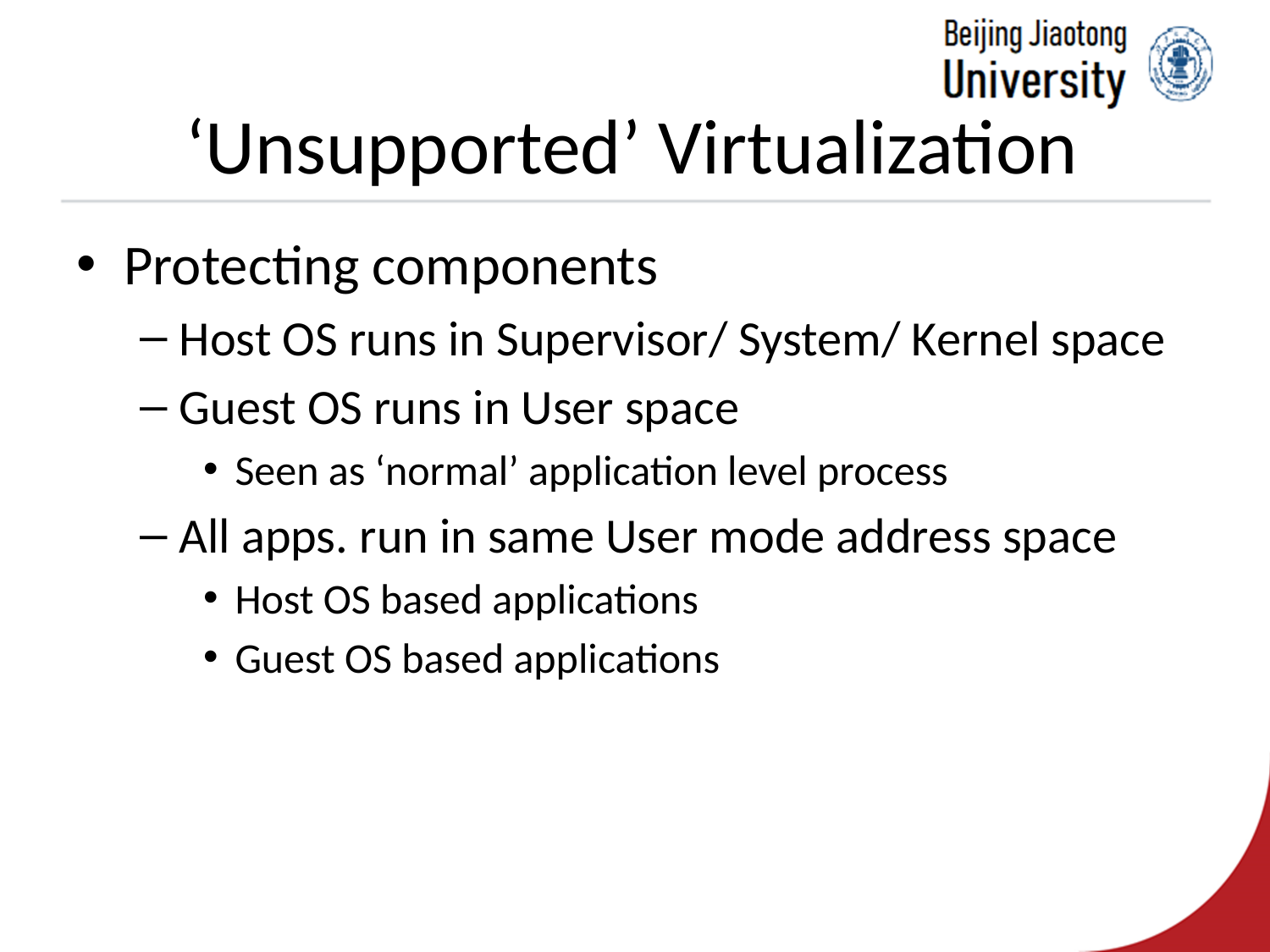

# ‘Unsupported’ Virtualization
Protecting components
Host OS runs in Supervisor/ System/ Kernel space
Guest OS runs in User space
Seen as ‘normal’ application level process
All apps. run in same User mode address space
Host OS based applications
Guest OS based applications